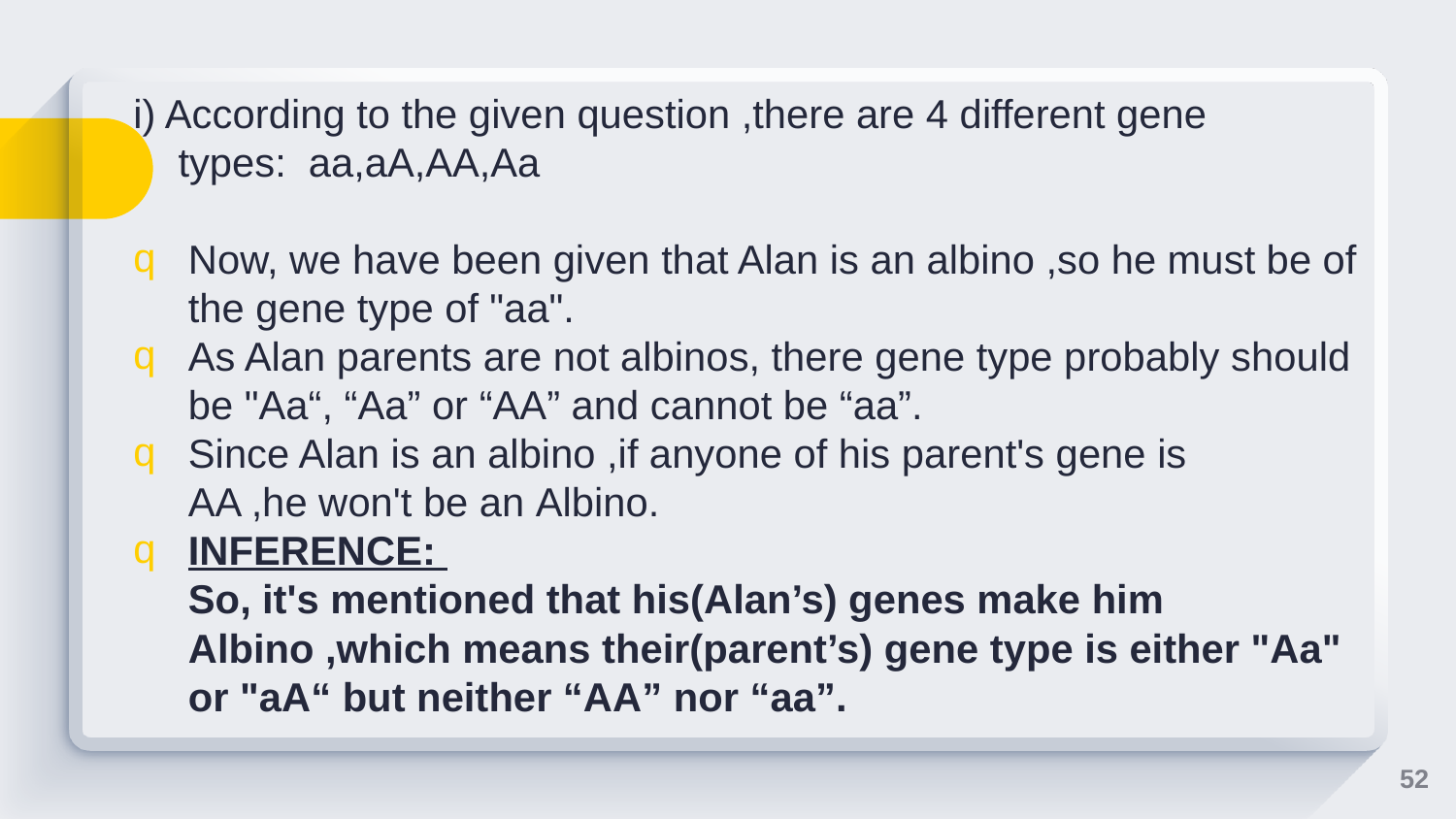

i) According to the given question ,there are 4 different gene
    types:  aa,aA,AA,Aa

Now, we have been given that Alan is an albino ,so he must be of the gene type of "aa".
As Alan parents are not albinos, there gene type probably should be "Aa“, “Aa” or “AA” and cannot be “aa”.
Since Alan is an albino ,if anyone of his parent's gene is AA ,he won't be an Albino.
INFERENCE:
So, it's mentioned that his(Alan’s) genes make him Albino ,which means their(parent’s) gene type is either "Aa" or "aA“ but neither “AA” nor “aa”.

52